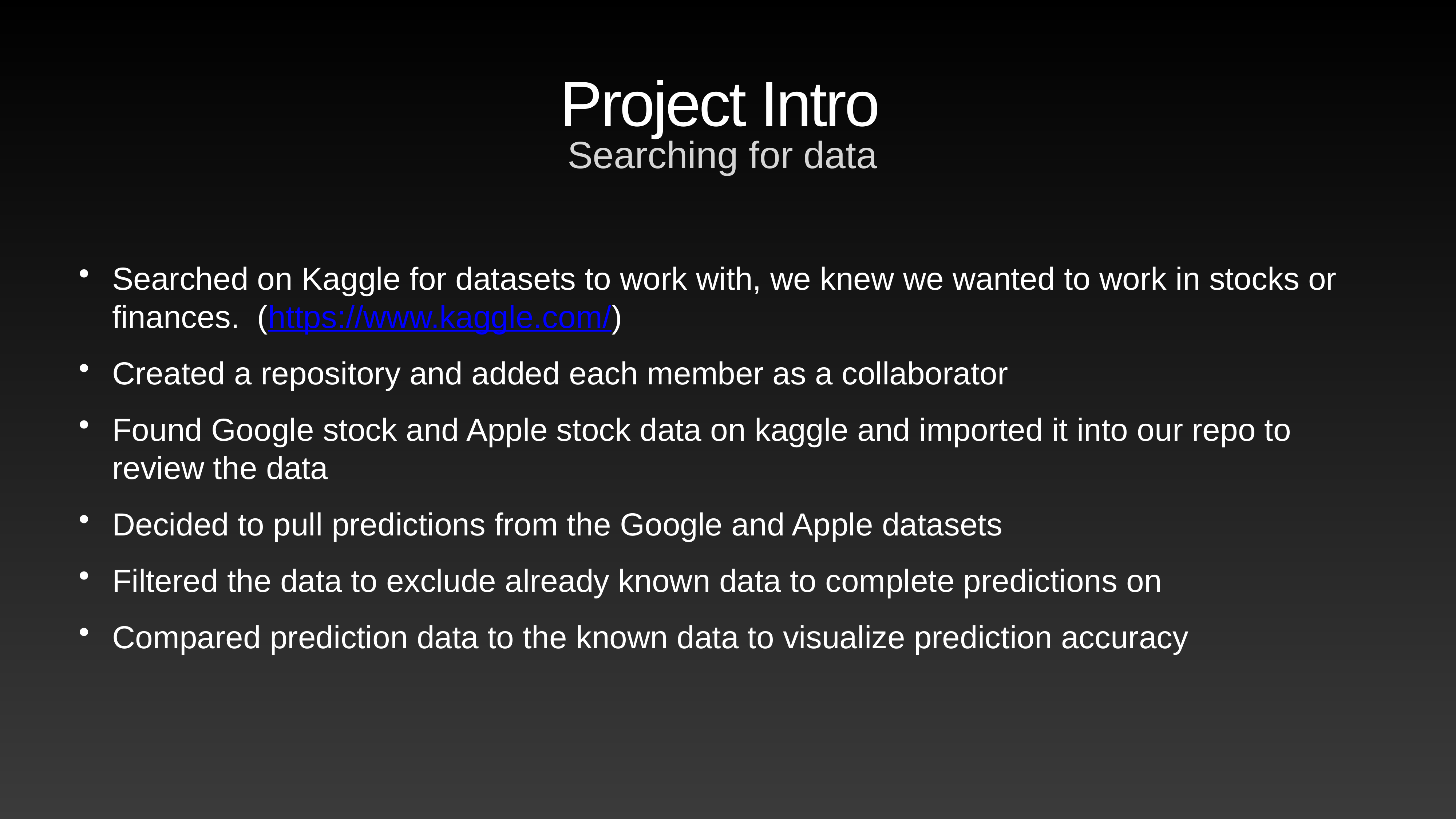

# Project Intro
Searching for data
Searched on Kaggle for datasets to work with, we knew we wanted to work in stocks or finances.  (https://www.kaggle.com/)
Created a repository and added each member as a collaborator
Found Google stock and Apple stock data on kaggle and imported it into our repo to review the data
Decided to pull predictions from the Google and Apple datasets
Filtered the data to exclude already known data to complete predictions on
Compared prediction data to the known data to visualize prediction accuracy